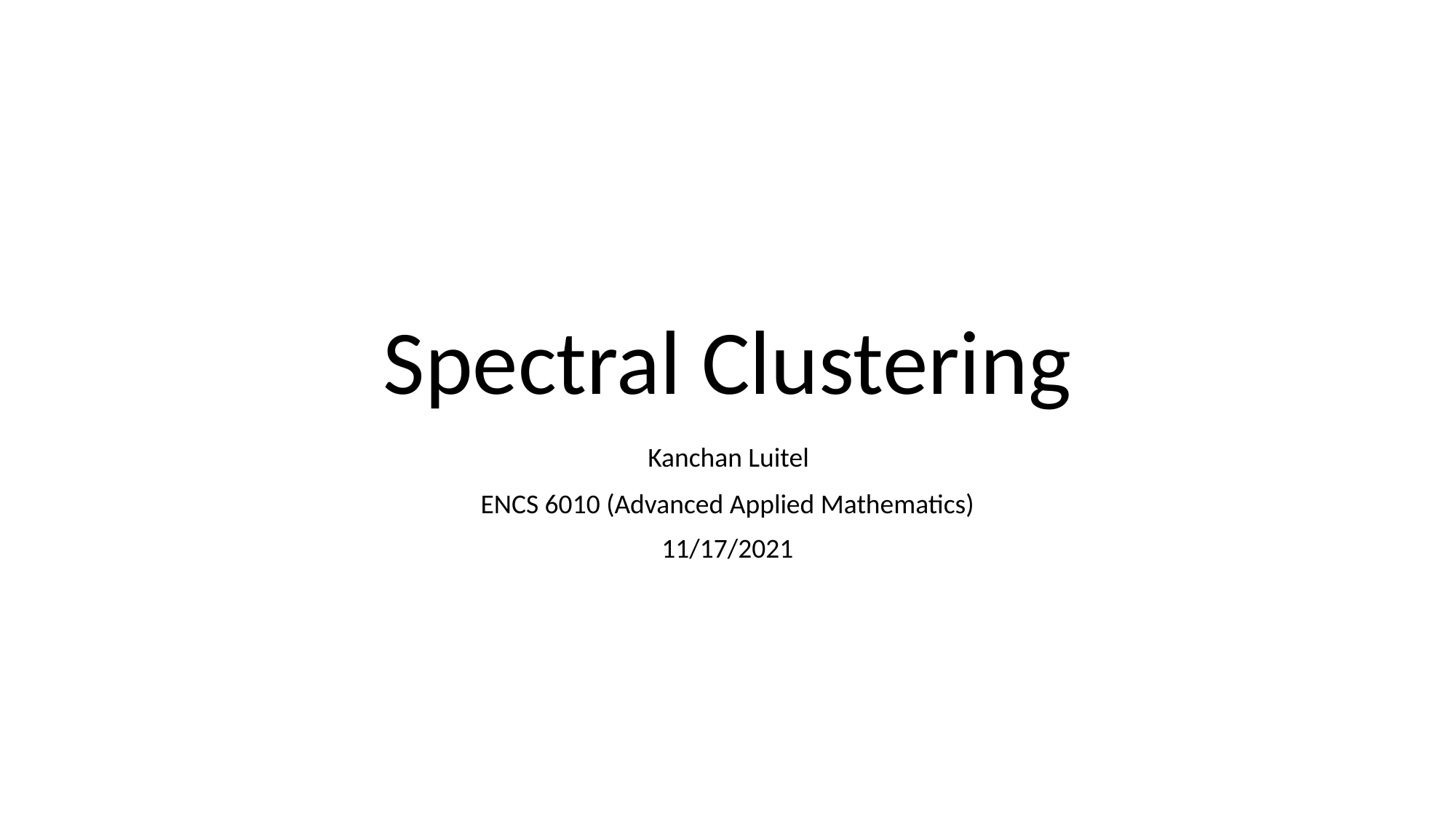

# Spectral Clustering
 Kanchan Luitel
ENCS 6010 (Advanced Applied Mathematics)
11/17/2021